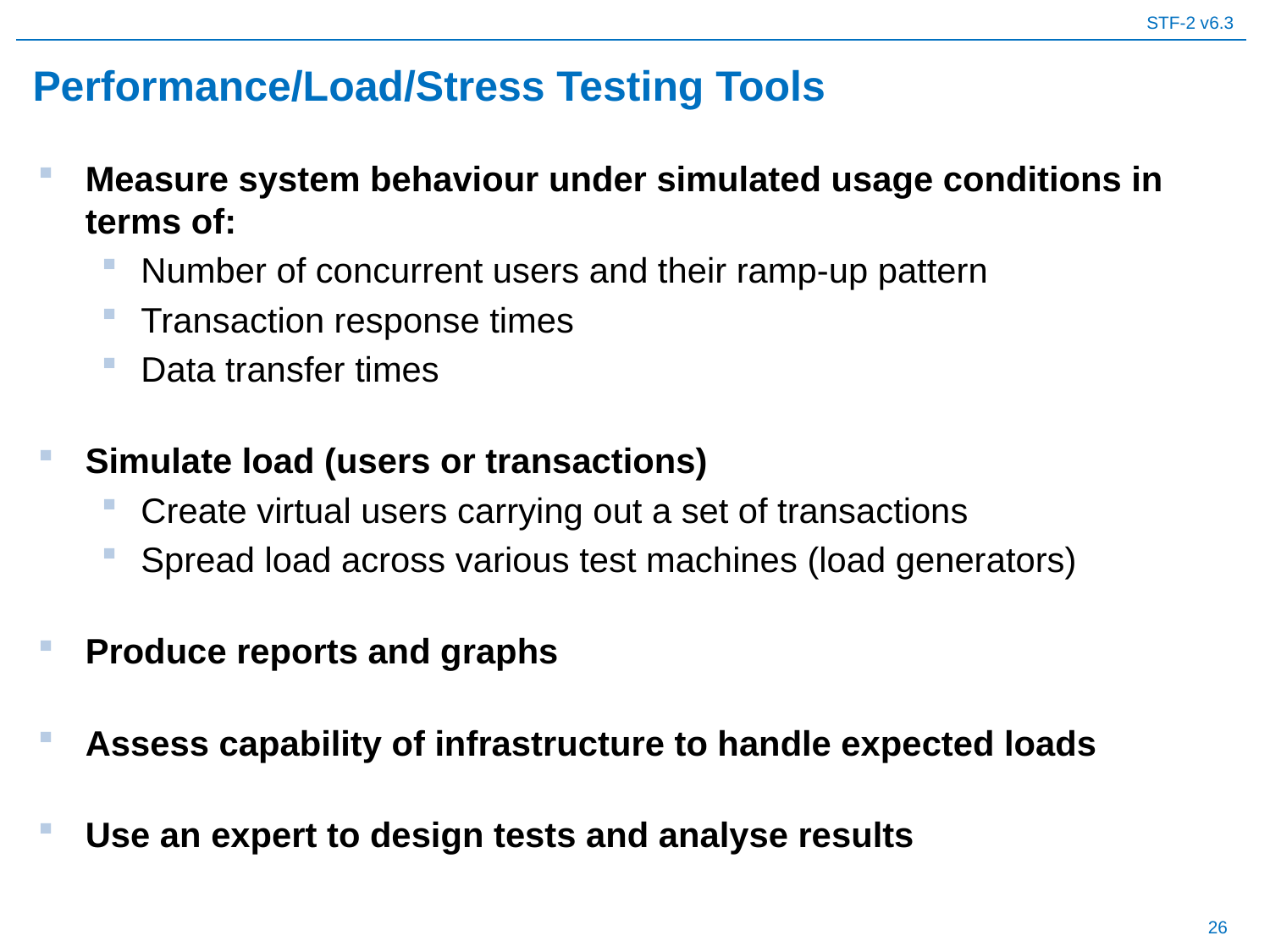

# Performance/Load/Stress Testing Tools
Measure system behaviour under simulated usage conditions in terms of:
Number of concurrent users and their ramp-up pattern
Transaction response times
Data transfer times
Simulate load (users or transactions)
Create virtual users carrying out a set of transactions
Spread load across various test machines (load generators)
Produce reports and graphs
Assess capability of infrastructure to handle expected loads
Use an expert to design tests and analyse results